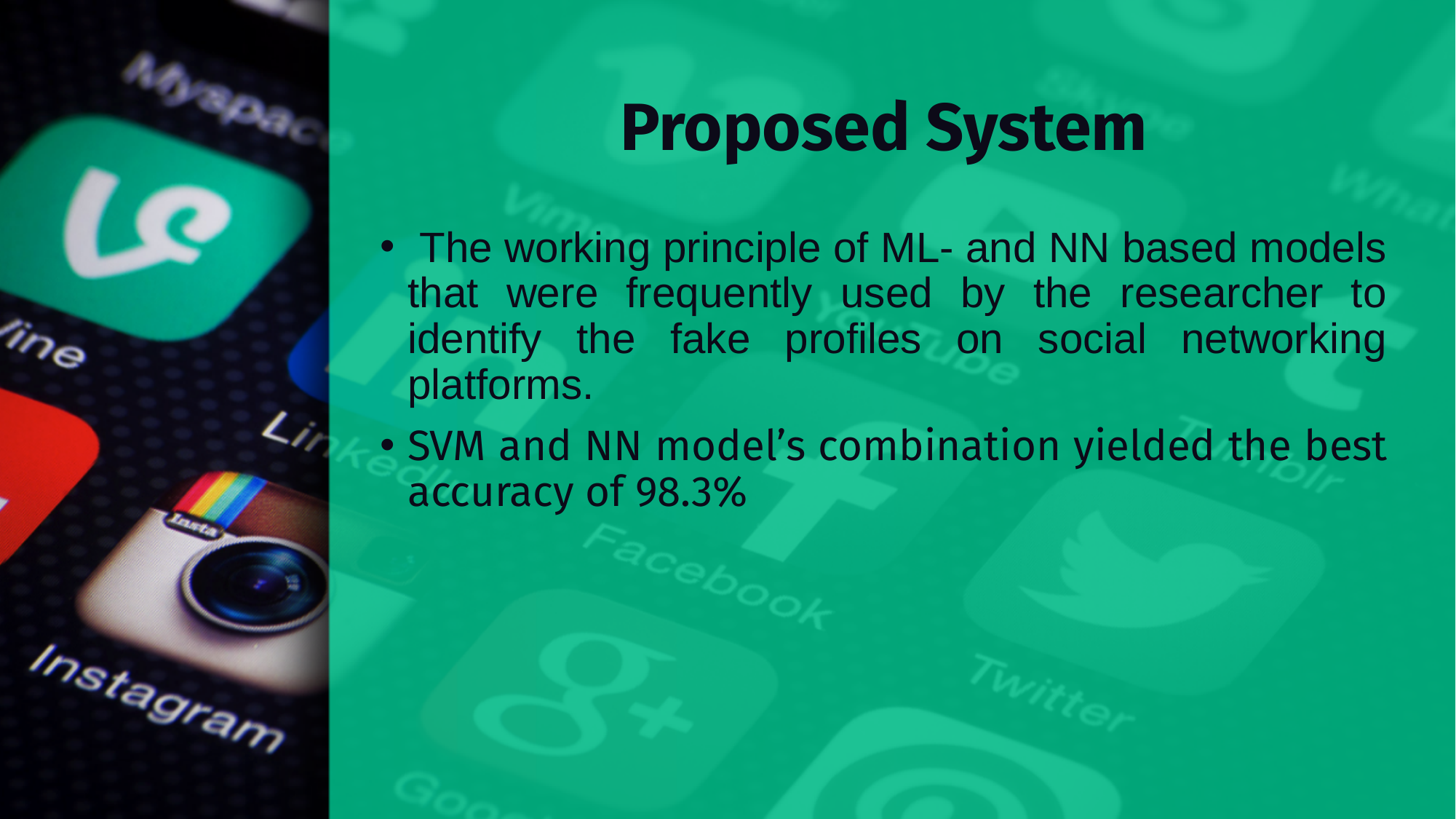

# Proposed System
 The working principle of ML- and NN based models that were frequently used by the researcher to identify the fake profiles on social networking platforms.
SVM and NN model’s combination yielded the best accuracy of 98.3%